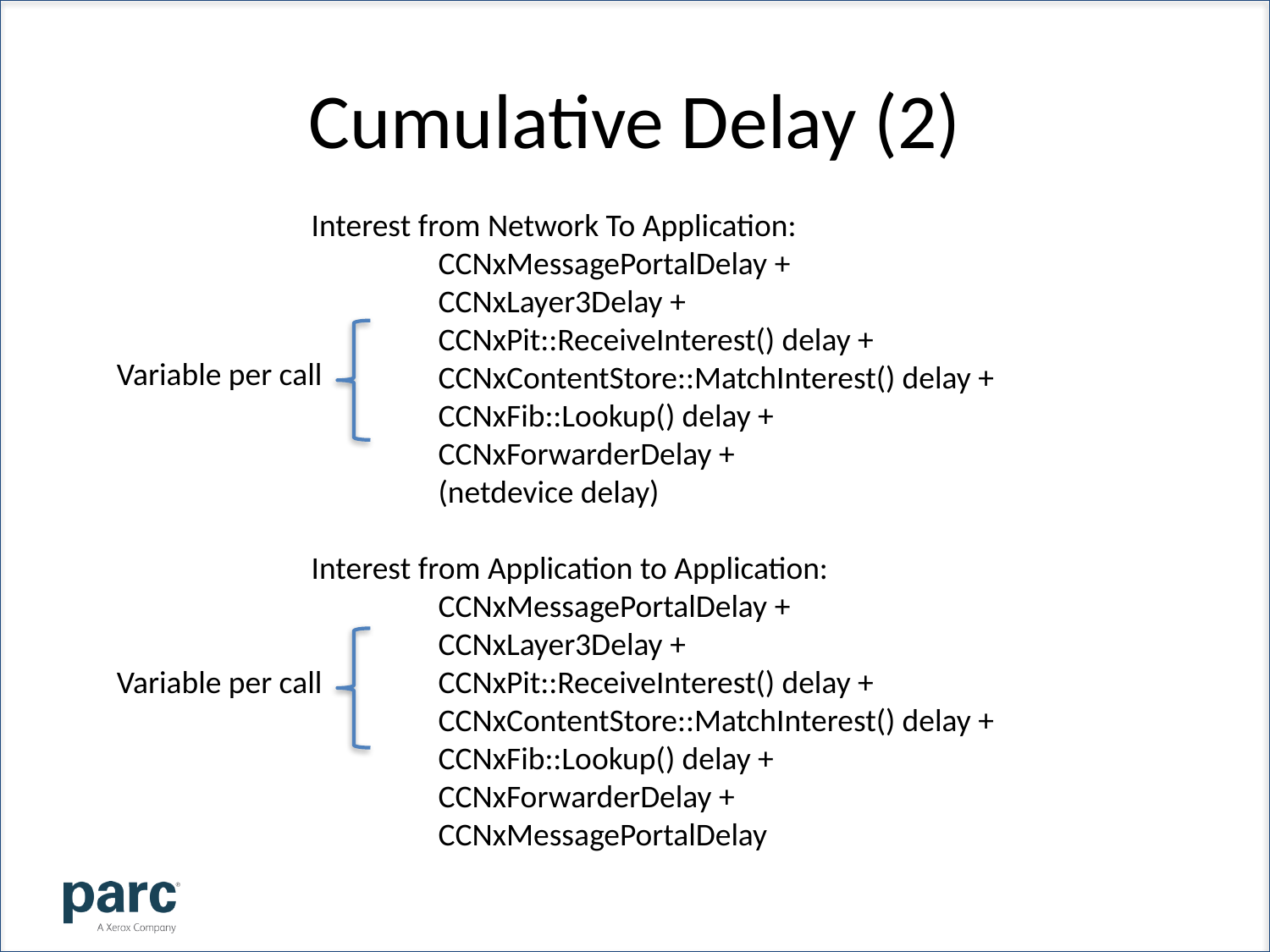

# Cumulative Delay (2)
Interest from Network To Application:
	CCNxMessagePortalDelay +
	CCNxLayer3Delay +
	CCNxPit::ReceiveInterest() delay +
	CCNxContentStore::MatchInterest() delay +
	CCNxFib::Lookup() delay +
	CCNxForwarderDelay +
	(netdevice delay)

Interest from Application to Application:
	CCNxMessagePortalDelay +
	CCNxLayer3Delay +
	CCNxPit::ReceiveInterest() delay +
	CCNxContentStore::MatchInterest() delay +
	CCNxFib::Lookup() delay +
	CCNxForwarderDelay +
	CCNxMessagePortalDelay

Variable per call

Variable per call